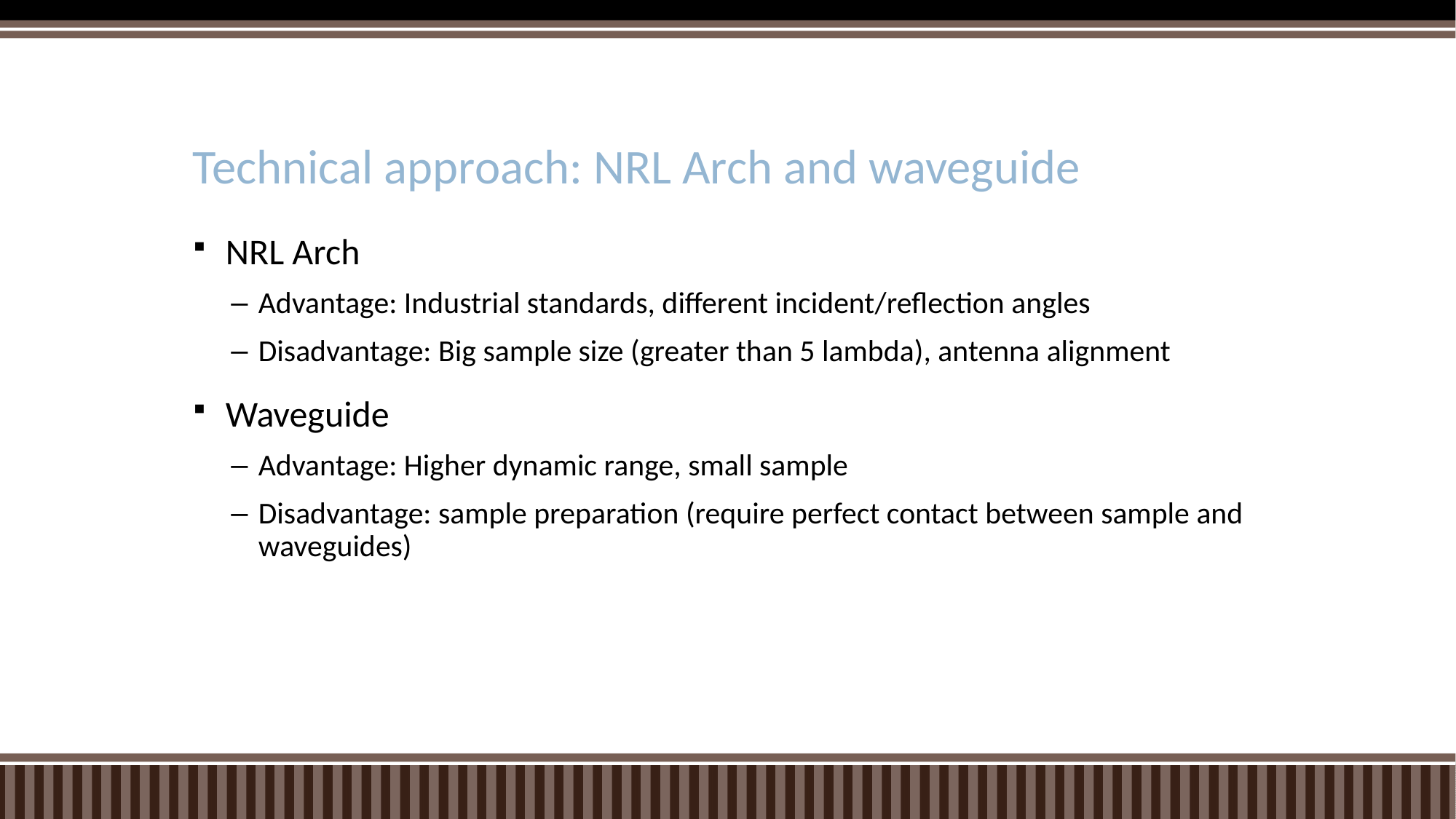

# Technical approach: NRL Arch and waveguide
NRL Arch
Advantage: Industrial standards, different incident/reflection angles
Disadvantage: Big sample size (greater than 5 lambda), antenna alignment
Waveguide
Advantage: Higher dynamic range, small sample
Disadvantage: sample preparation (require perfect contact between sample and waveguides)